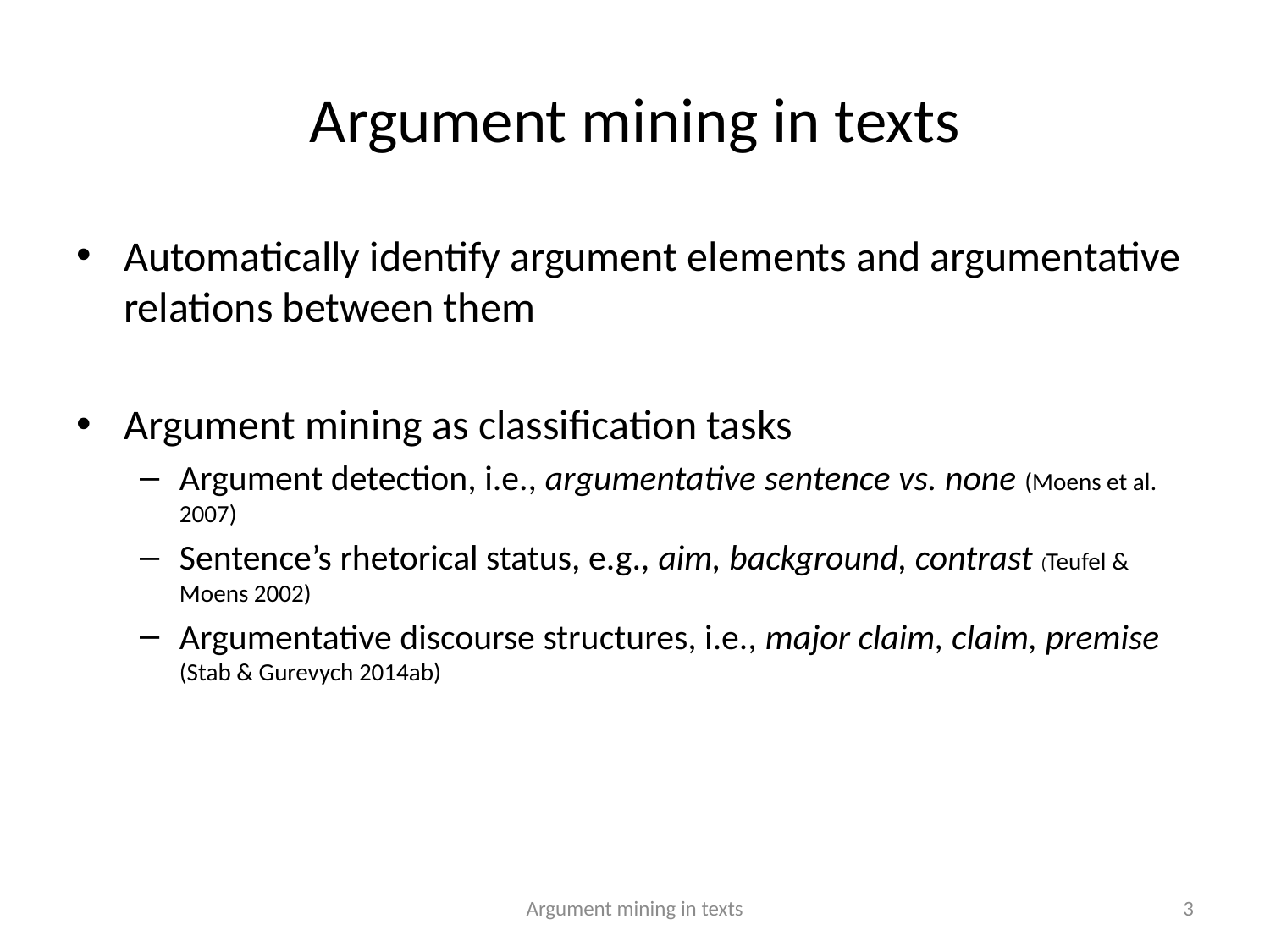

# Argument mining in texts
Automatically identify argument elements and argumentative relations between them

Argument mining as classification tasks
Argument detection, i.e., argumentative sentence vs. none (Moens et al. 2007)
Sentence’s rhetorical status, e.g., aim, background, contrast (Teufel & Moens 2002)
Argumentative discourse structures, i.e., major claim, claim, premise (Stab & Gurevych 2014ab)
Argument mining in texts
3